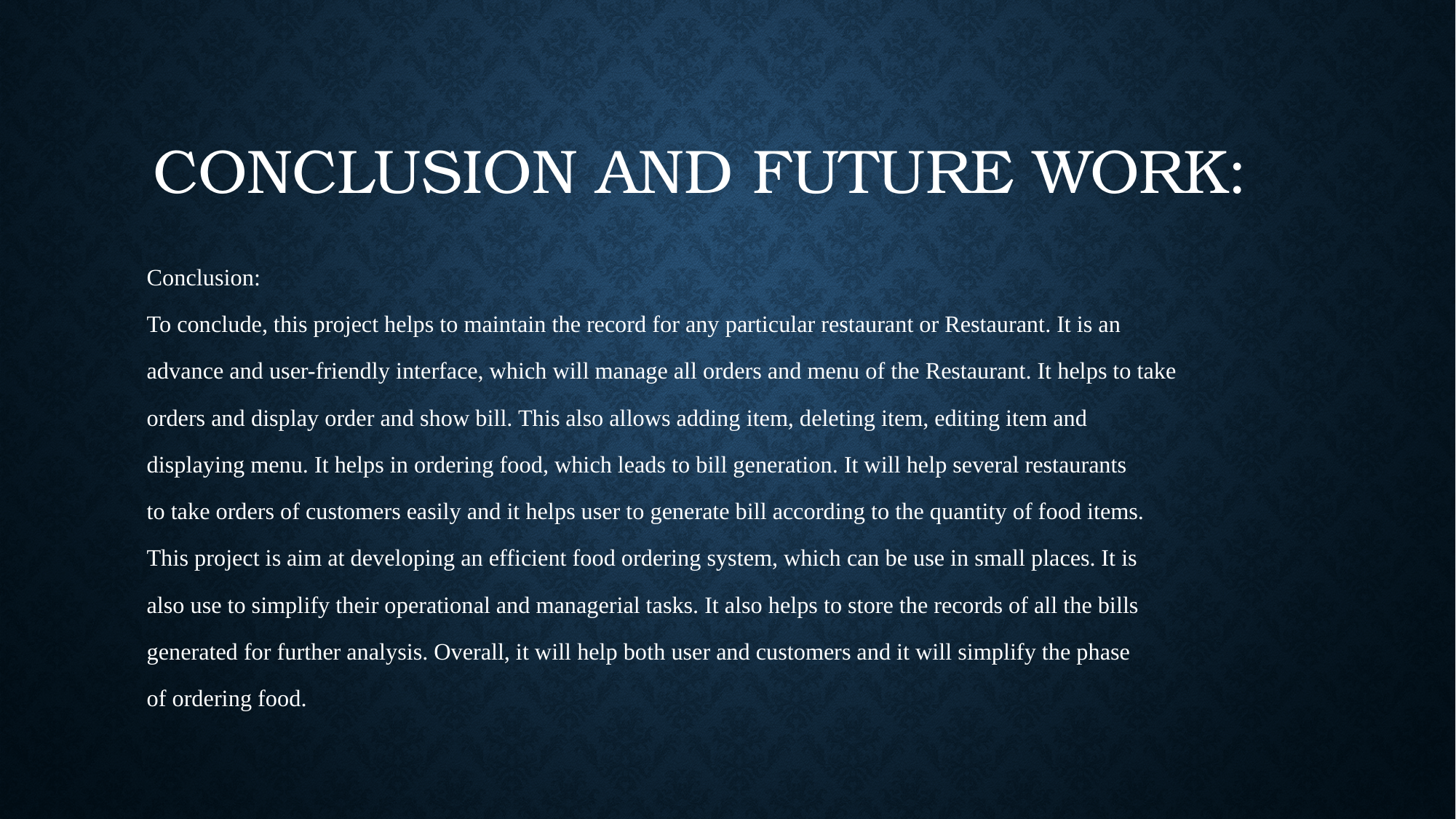

# CONCLUSION AND FUTURE WORK:
Conclusion:
To conclude, this project helps to maintain the record for any particular restaurant or Restaurant. It is an
advance and user-friendly interface, which will manage all orders and menu of the Restaurant. It helps to take
orders and display order and show bill. This also allows adding item, deleting item, editing item and
displaying menu. It helps in ordering food, which leads to bill generation. It will help several restaurants
to take orders of customers easily and it helps user to generate bill according to the quantity of food items.
This project is aim at developing an efficient food ordering system, which can be use in small places. It is
also use to simplify their operational and managerial tasks. It also helps to store the records of all the bills
generated for further analysis. Overall, it will help both user and customers and it will simplify the phase
of ordering food.